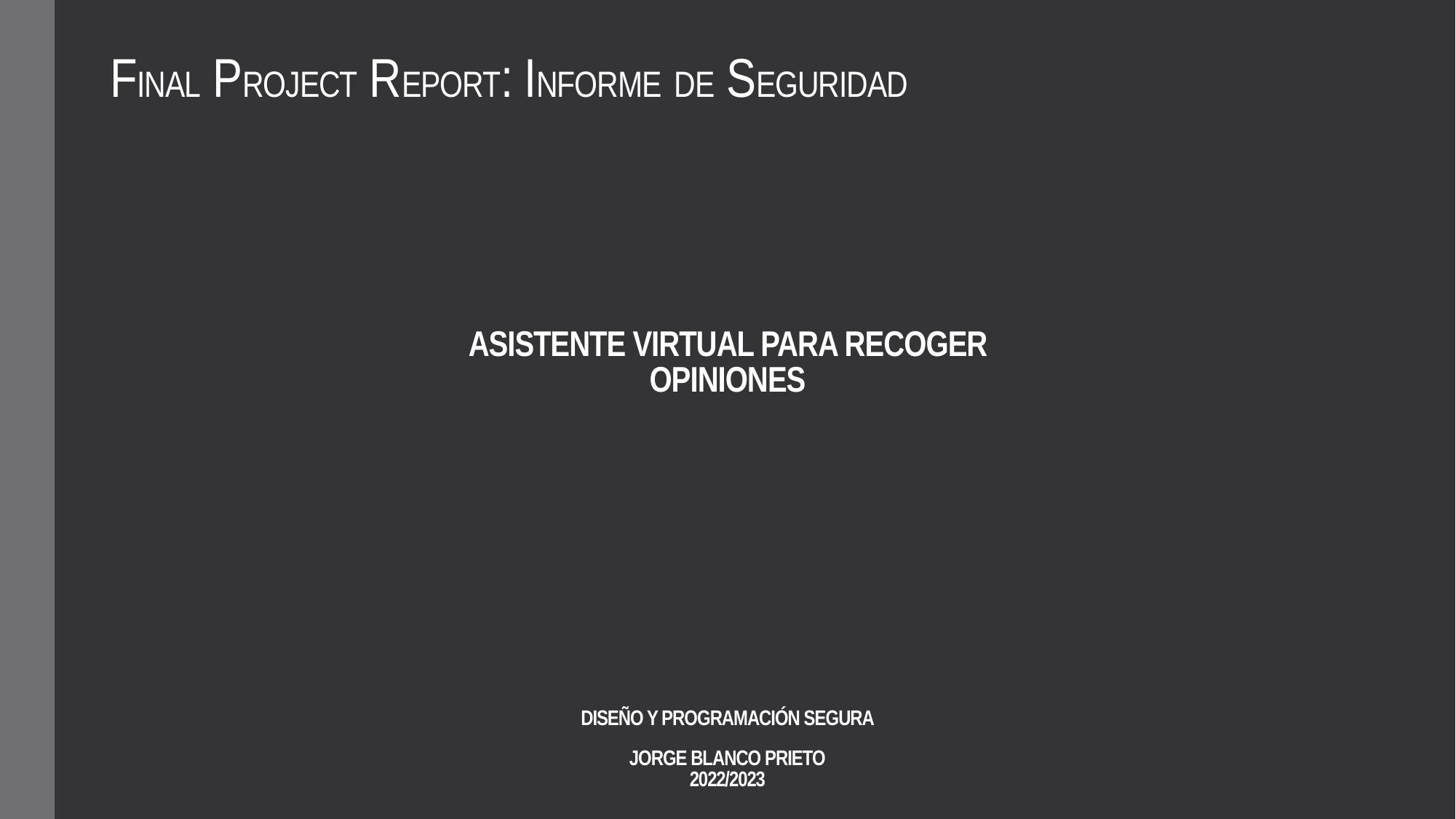

# FINAL PROJECT REPORT: INFORME DE SEGURIDAD
ASISTENTE VIRTUAL PARA RECOGER OPINIONES
DISEÑO Y PROGRAMACIÓN SEGURA
JORGE BLANCO PRIETO
2022/2023